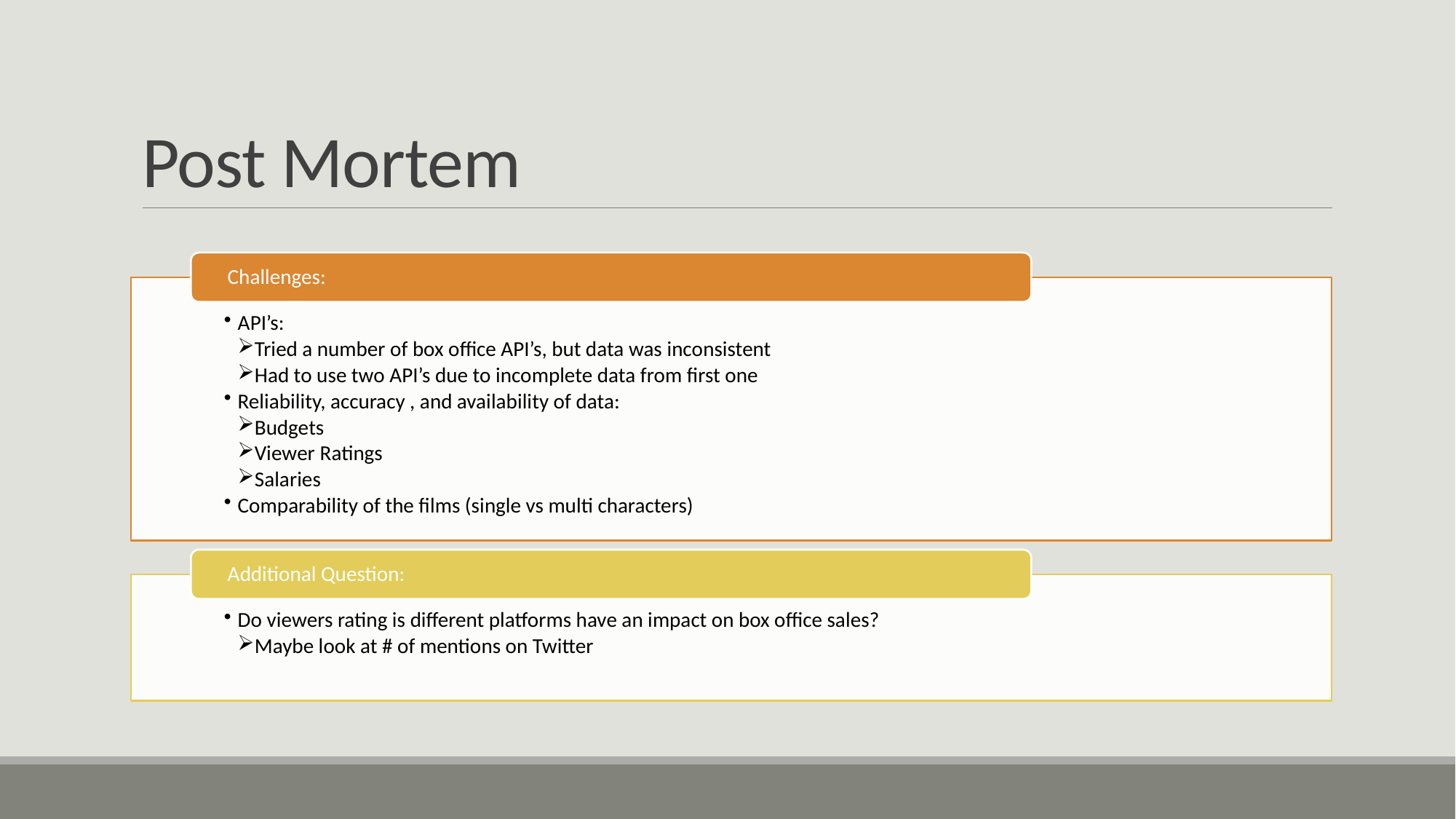

# Post Mortem
API’s:
Tried a number of box office API’s, but data was inconsistent
Had to use two API’s due to incomplete data from first one
Reliability, accuracy , and availability of data:
Budgets
Viewer Ratings
Salaries
Comparability of the films (single vs multi characters)
Challenges:
Do viewers rating is different platforms have an impact on box office sales?
Maybe look at # of mentions on Twitter

Additional Question: